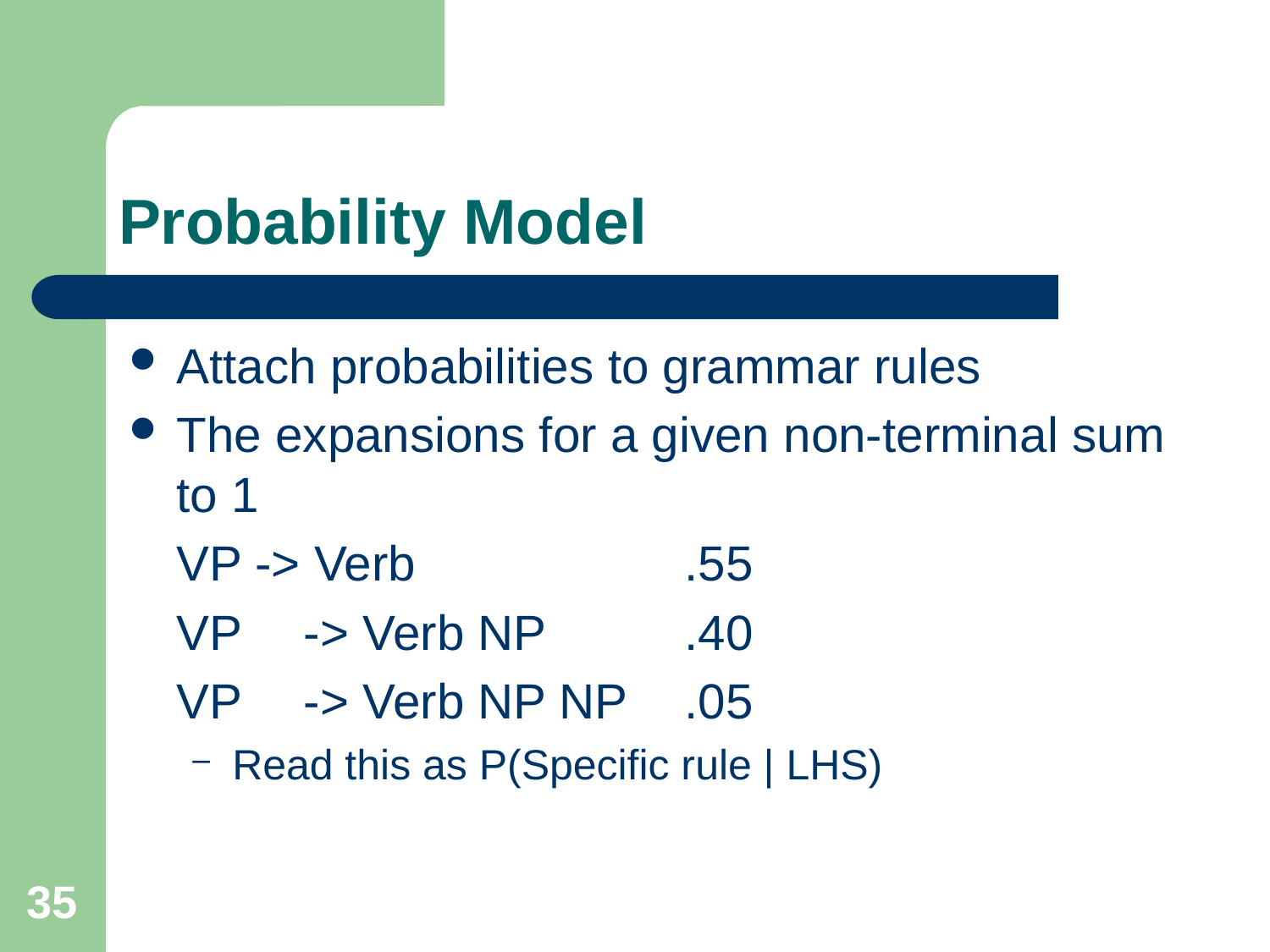

# Probability Model
Attach probabilities to grammar rules
The expansions for a given non-terminal sum to 1
	VP -> Verb			.55
	VP	-> Verb NP		.40
	VP	-> Verb NP NP 	.05
Read this as P(Specific rule | LHS)
35